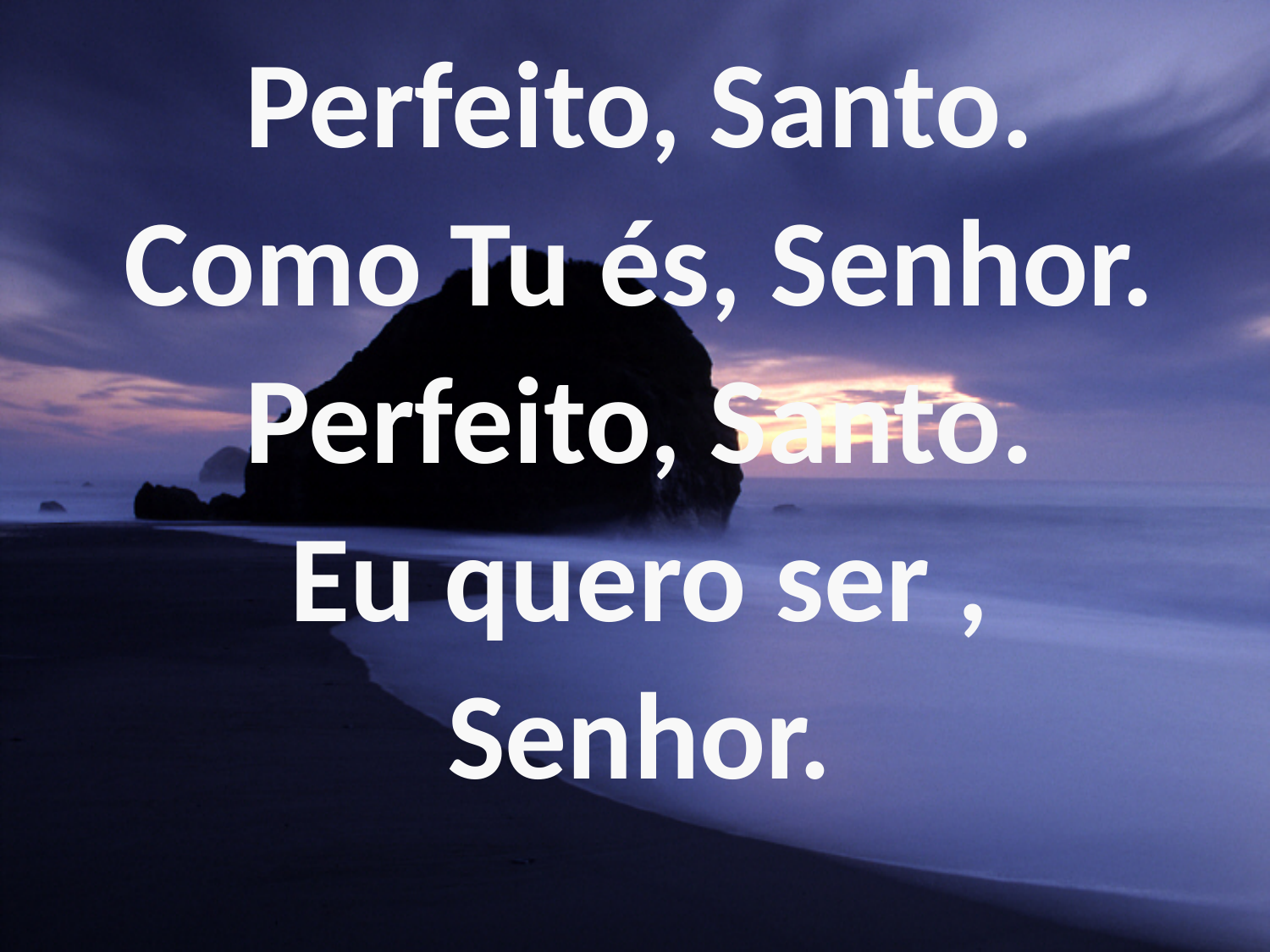

Perfeito, Santo.
Como Tu és, Senhor.
Perfeito, Santo.
Eu quero ser ,
Senhor.